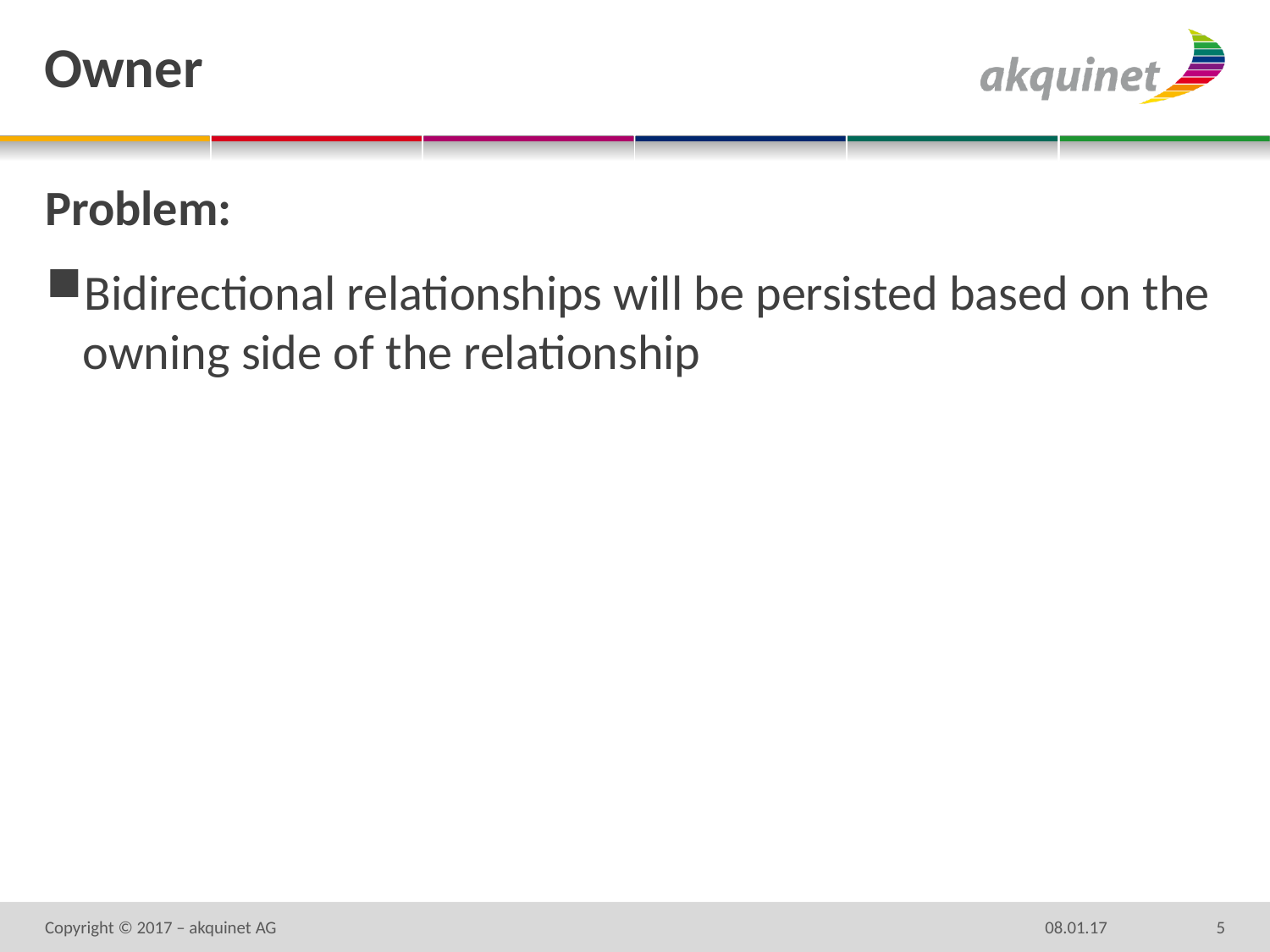

# Owner
Problem:
Bidirectional relationships will be persisted based on the owning side of the relationship
Copyright © 2017 – akquinet AG
08.01.17
5